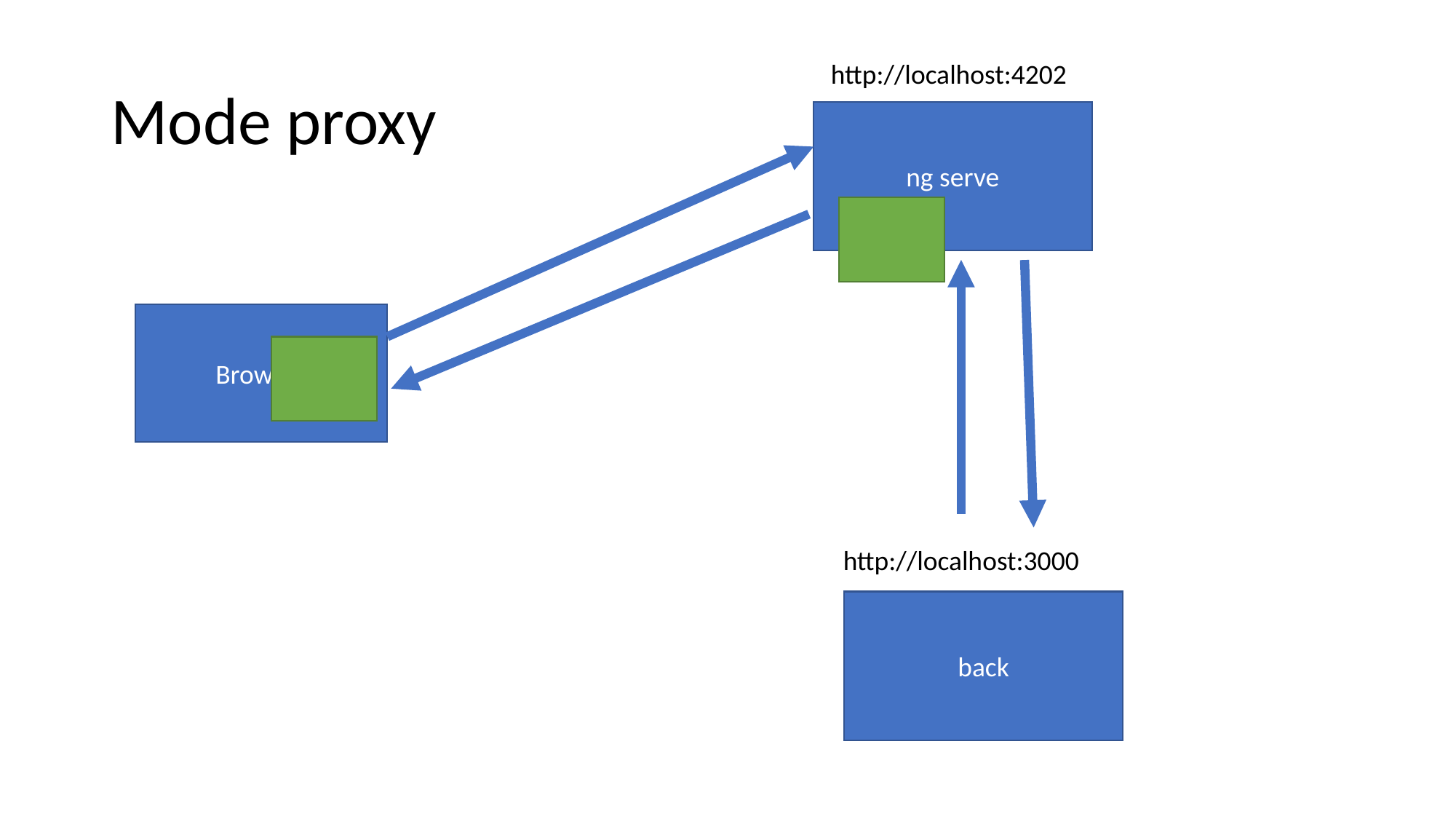

# Mode proxy
http://localhost:4202
ng serve

Browser

http://localhost:3000
back